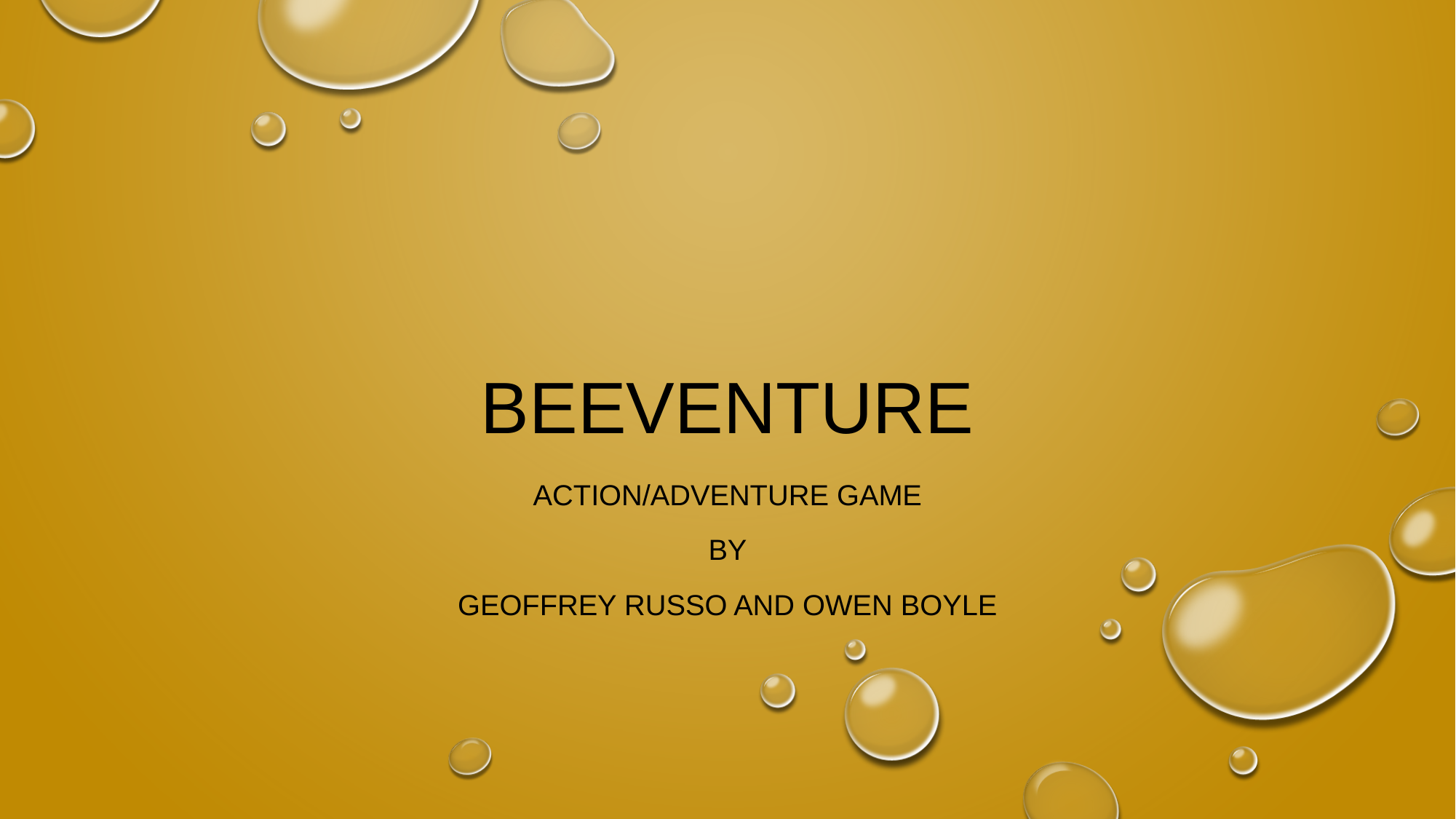

# Beeventure
Action/adventure game
By
Geoffrey russo and owen boyle